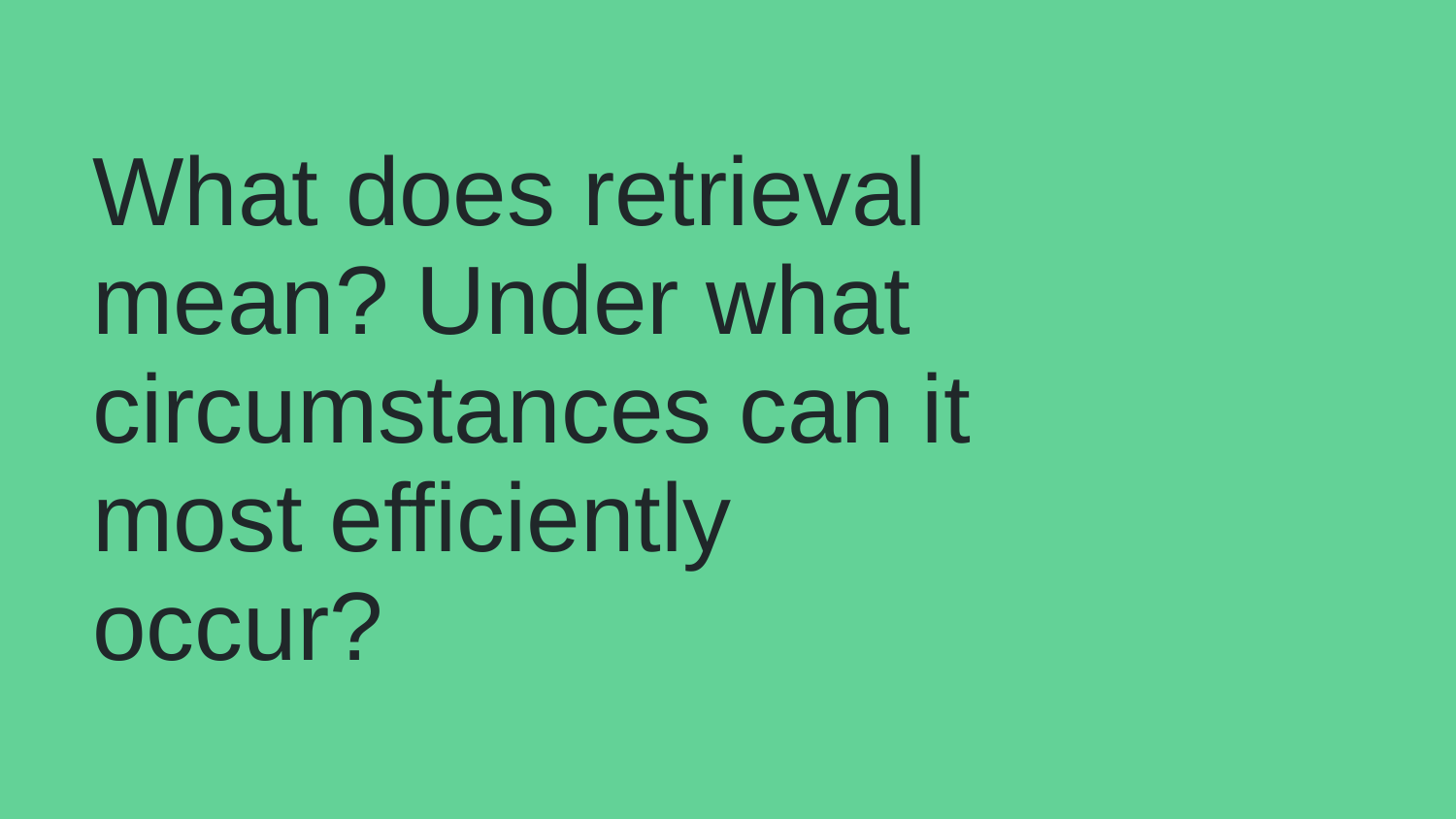

# What does retrieval mean? Under what circumstances can it most efficiently occur?